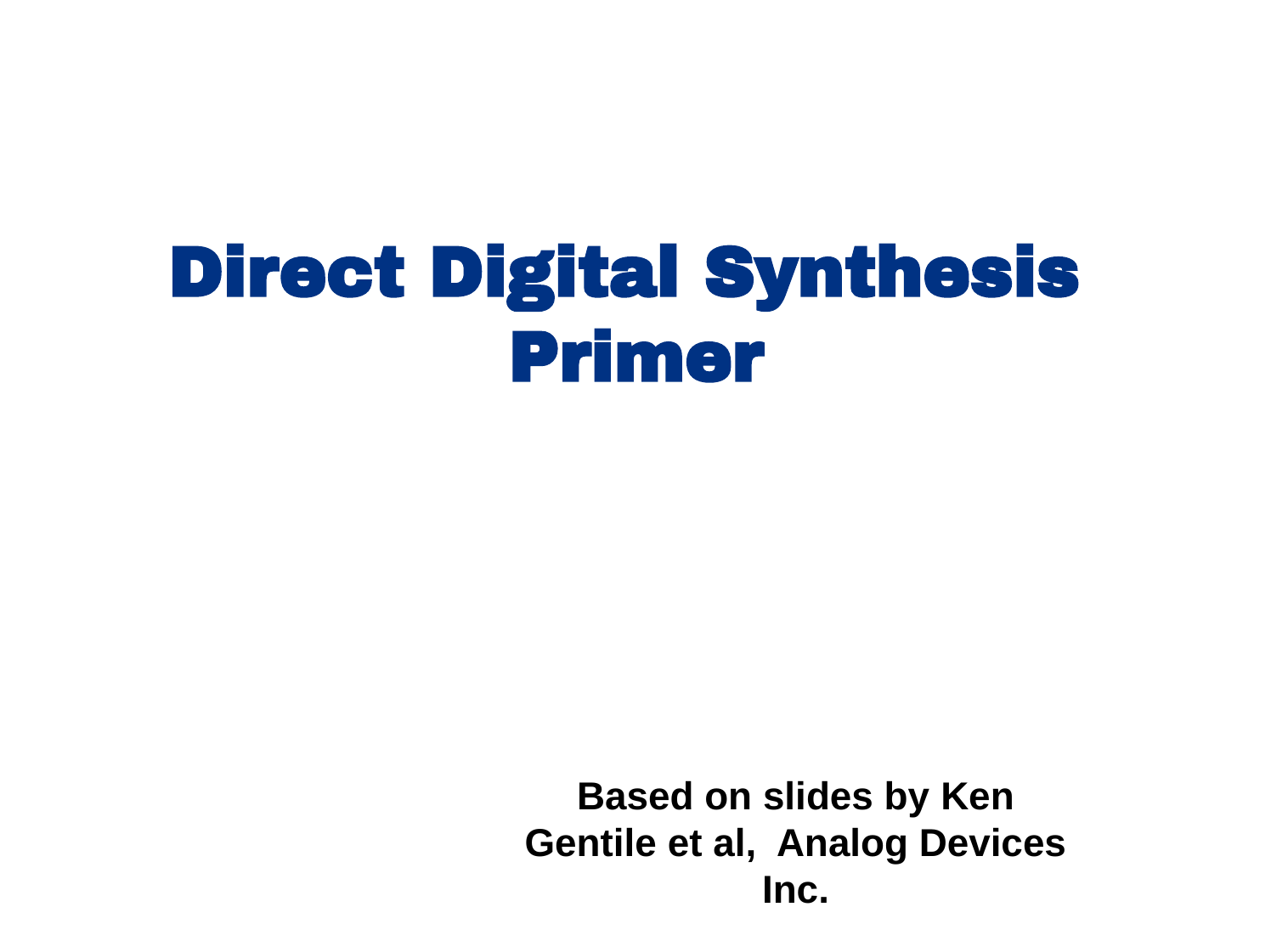

Direct Digital Synthesis
Primer

Based on slides by Ken Gentile et al,  Analog Devices Inc.